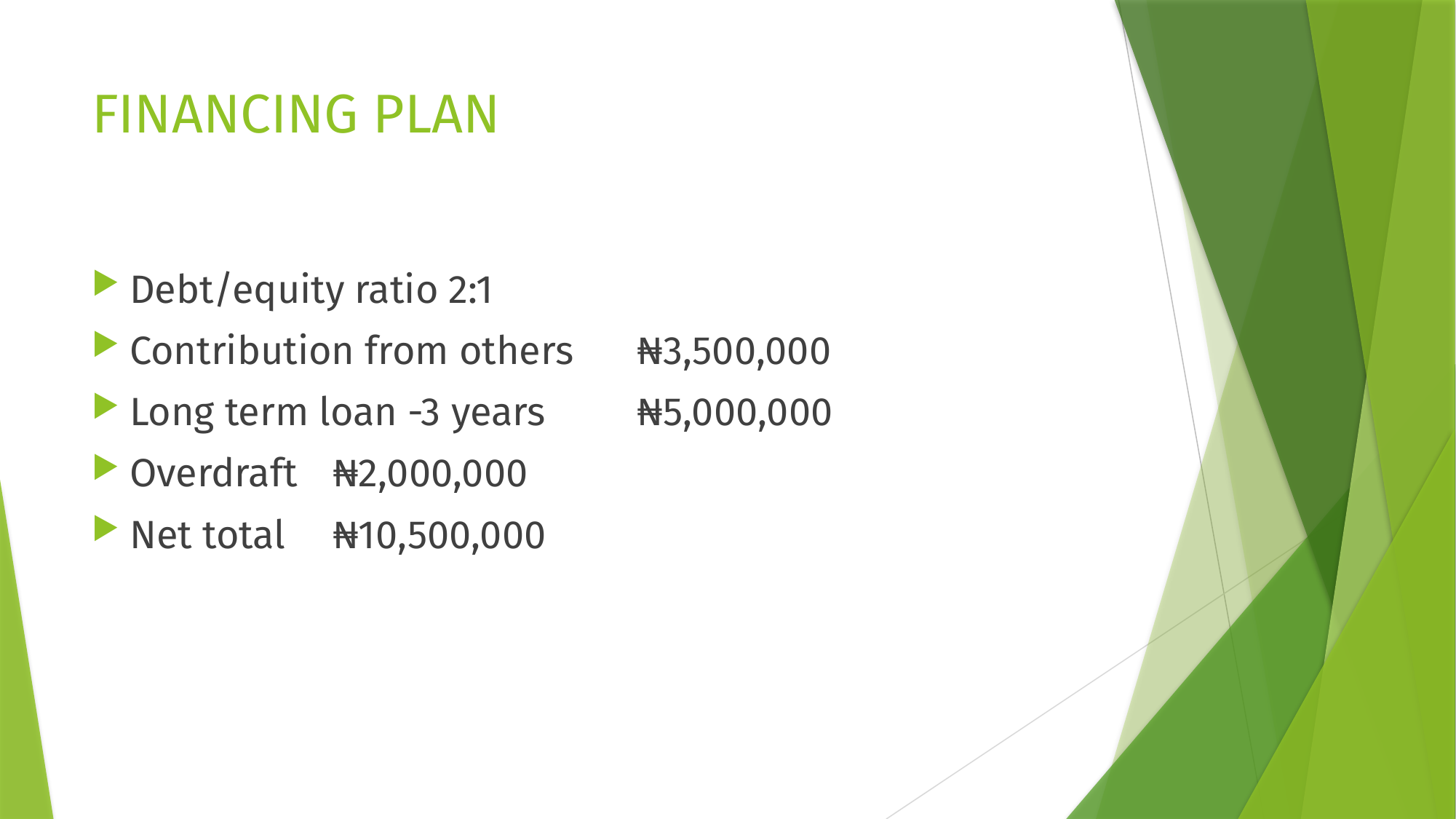

# FINANCING PLAN
Debt/equity ratio 2:1
Contribution from others				₦3,500,000
Long term loan -3 years					₦5,000,000
Overdraft									₦2,000,000
Net total										₦10,500,000